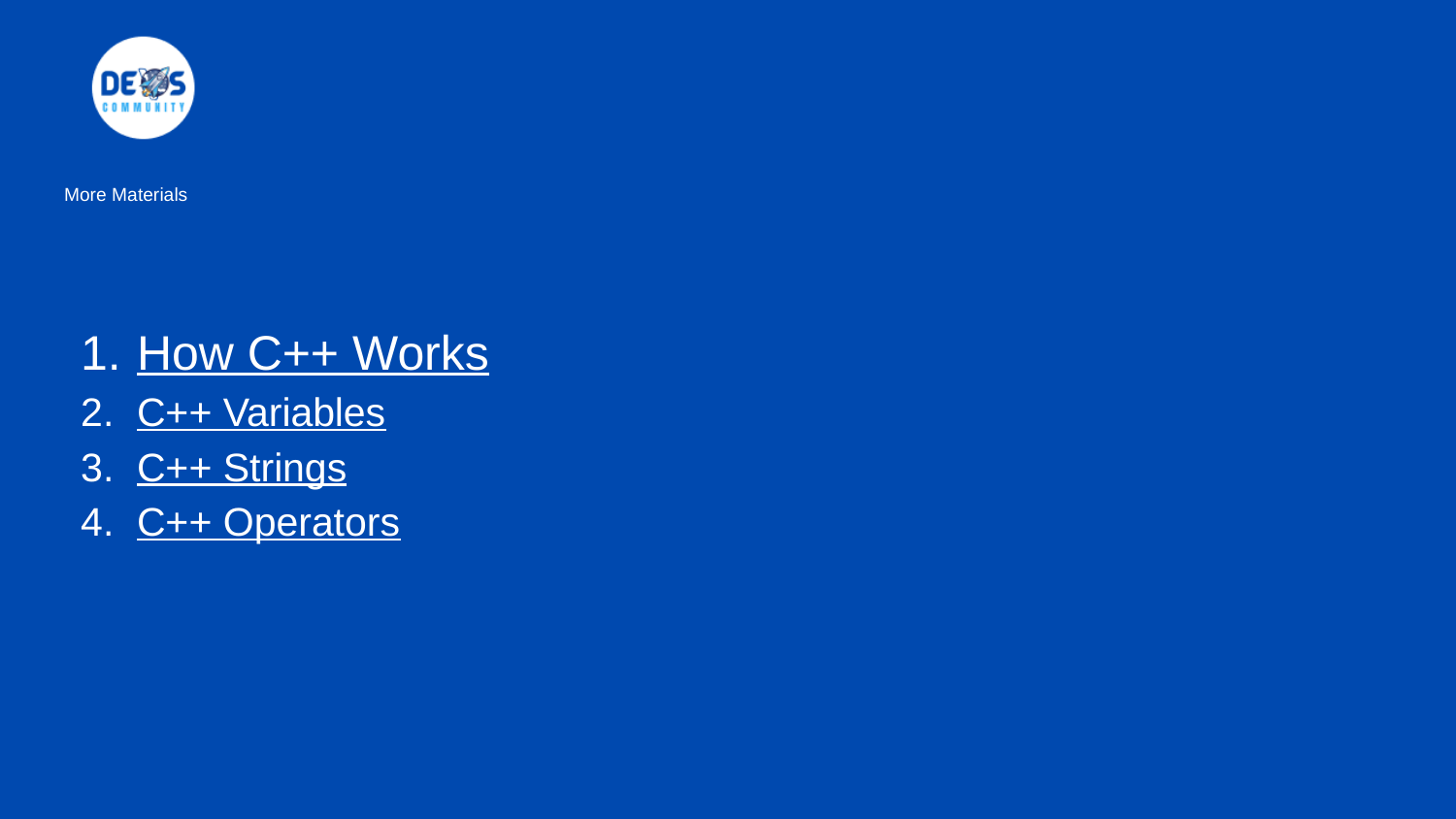

# More Materials

How C++ Works
C++ Variables
C++ Strings
C++ Operators